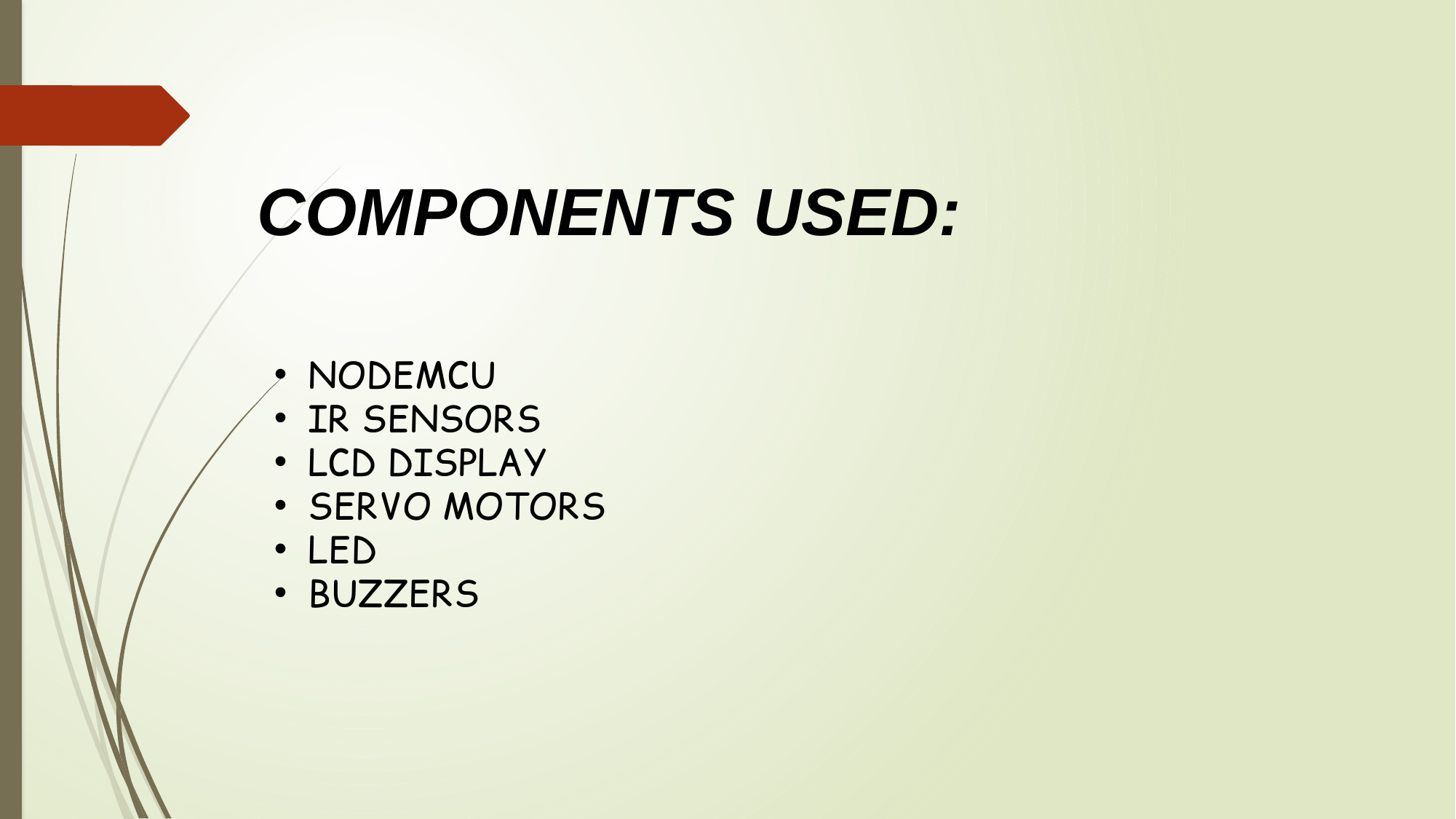

COMPONENTS USED:
NODEMCU
IR SENSORS
LCD DISPLAY
SERVO MOTORS
LED
BUZZERS